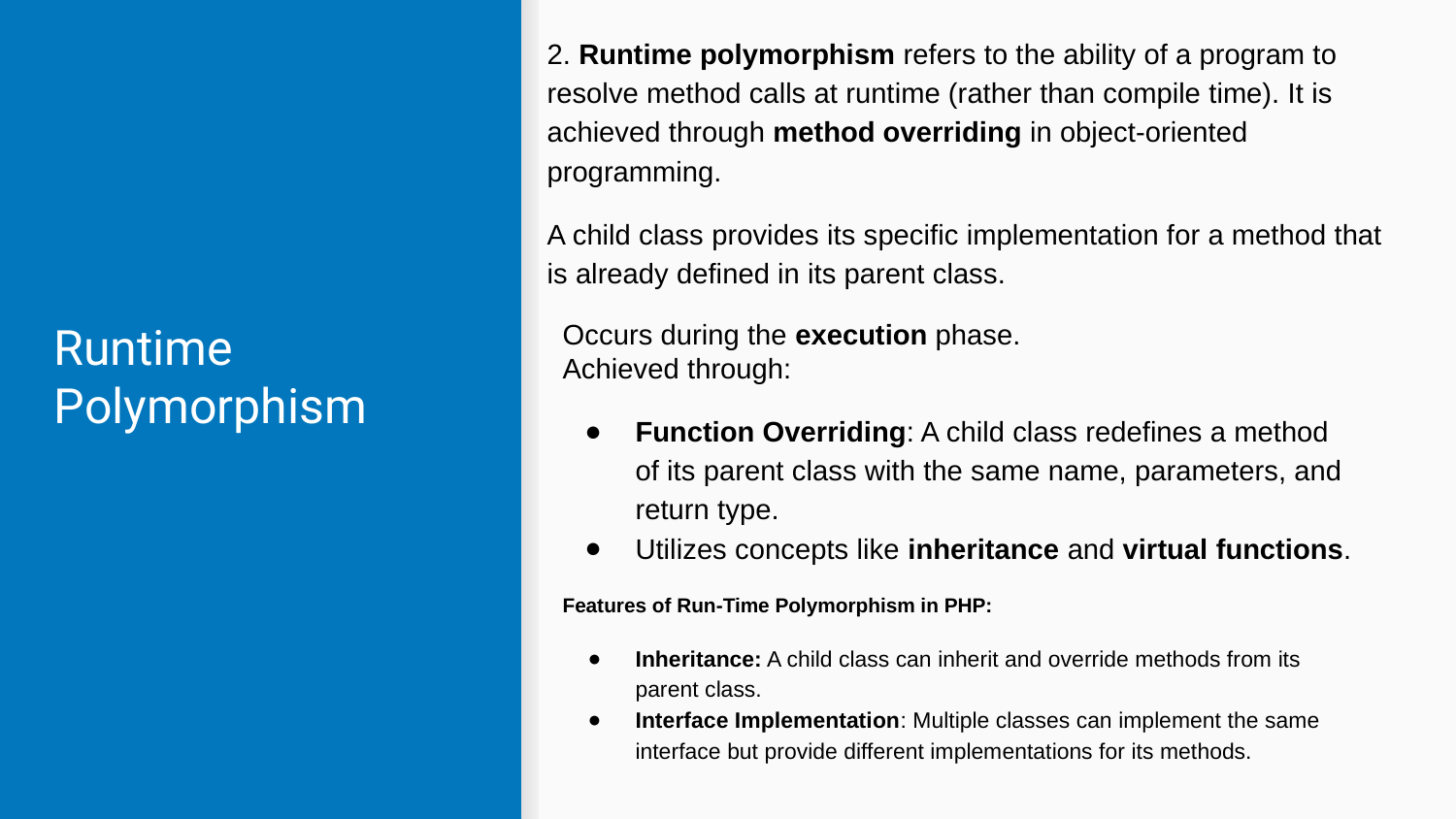

2. Runtime polymorphism refers to the ability of a program to resolve method calls at runtime (rather than compile time). It is achieved through method overriding in object-oriented programming.
A child class provides its specific implementation for a method that is already defined in its parent class.
Occurs during the execution phase.
Achieved through:
Function Overriding: A child class redefines a method of its parent class with the same name, parameters, and return type.
Utilizes concepts like inheritance and virtual functions.
Features of Run-Time Polymorphism in PHP:
Inheritance: A child class can inherit and override methods from its parent class.
Interface Implementation: Multiple classes can implement the same interface but provide different implementations for its methods.

# Runtime Polymorphism